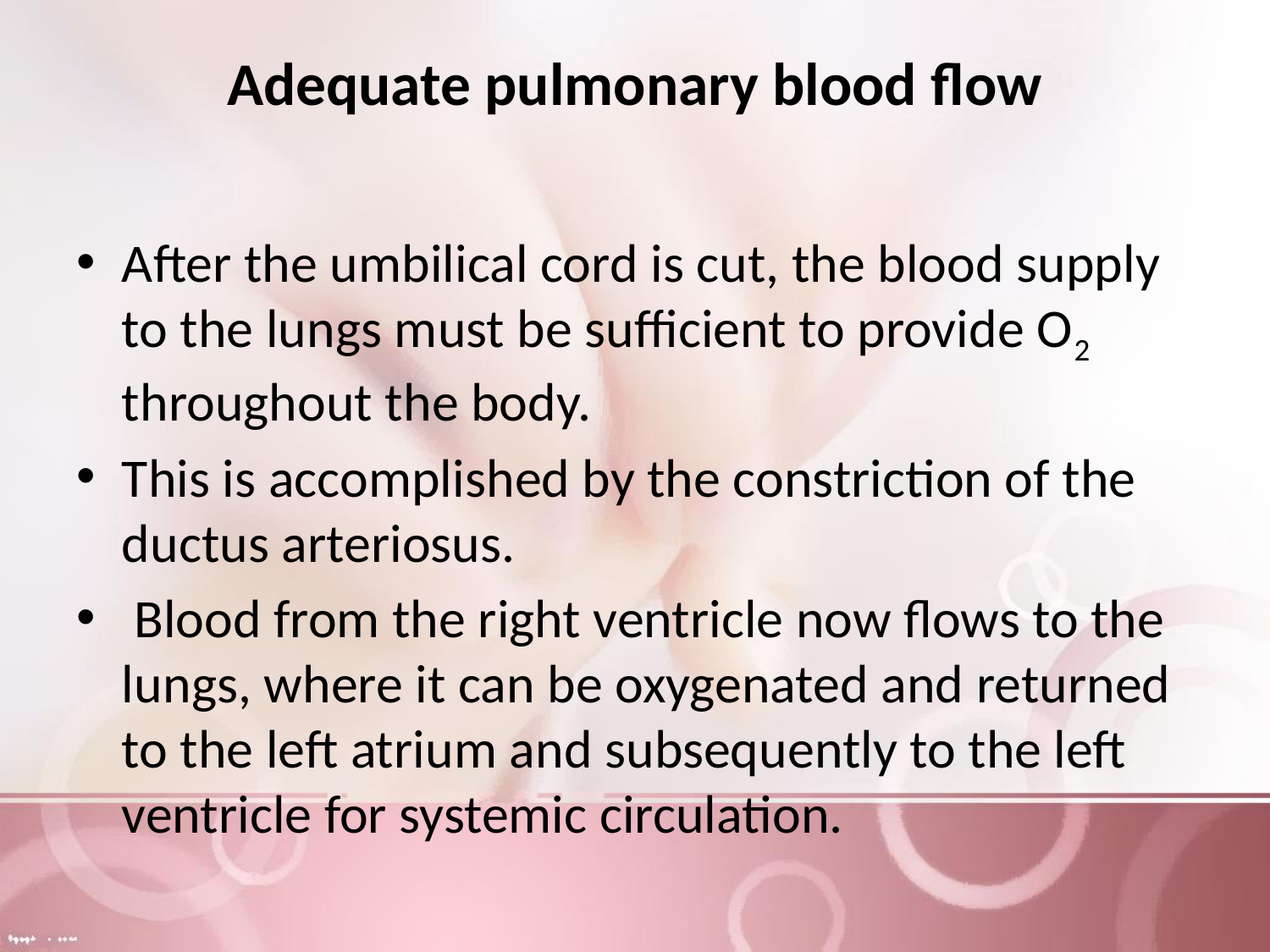

# Adequate pulmonary blood flow
After the umbilical cord is cut, the blood supply to the lungs must be sufficient to provide O2 throughout the body.
This is accomplished by the constriction of the ductus arteriosus.
 Blood from the right ventricle now flows to the lungs, where it can be oxygenated and returned to the left atrium and subsequently to the left ventricle for systemic circulation.